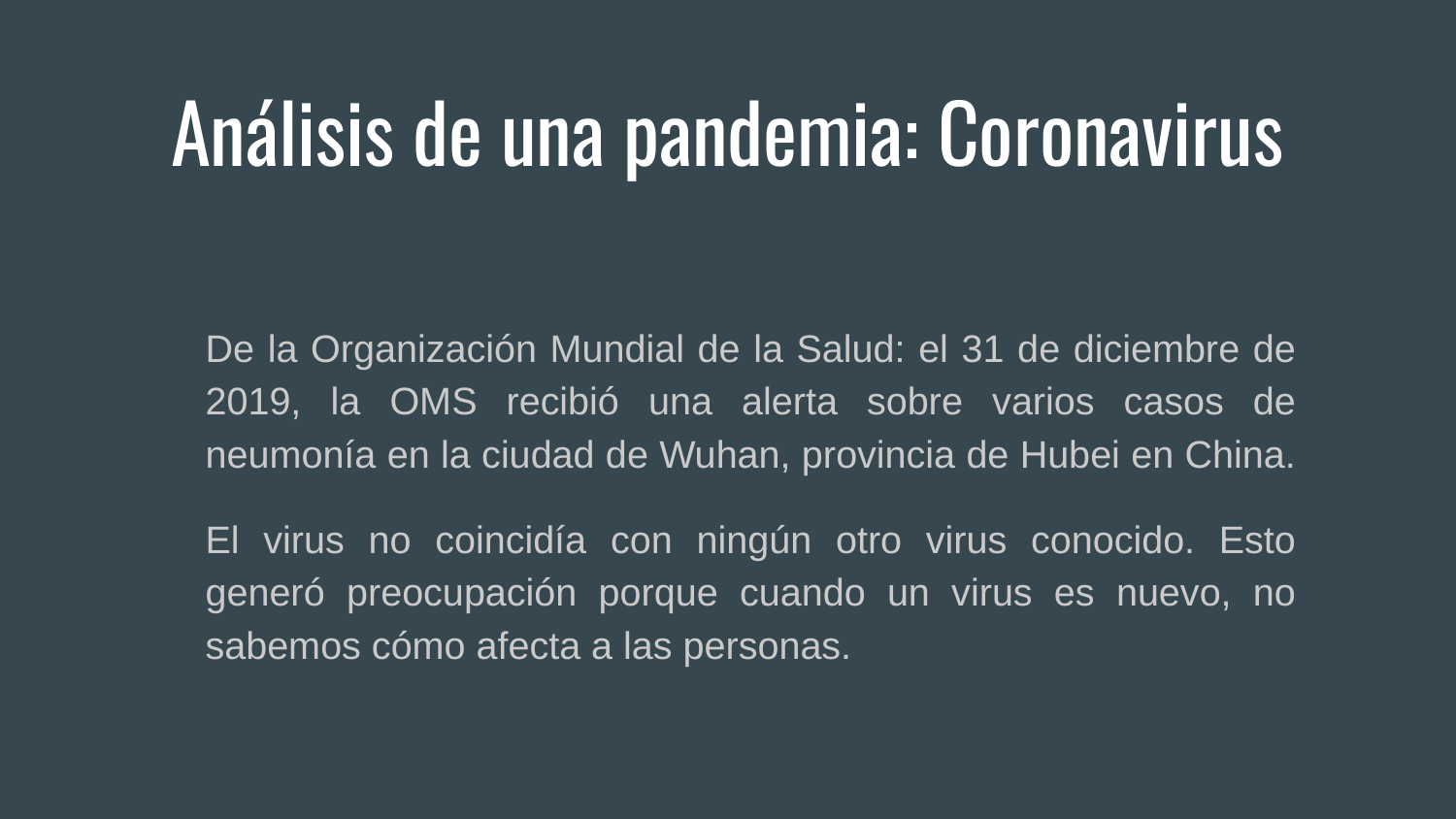

# Análisis de una pandemia: Coronavirus

De la Organización Mundial de la Salud: el 31 de diciembre de 2019, la OMS recibió una alerta sobre varios casos de neumonía en la ciudad de Wuhan, provincia de Hubei en China.
El virus no coincidía con ningún otro virus conocido. Esto generó preocupación porque cuando un virus es nuevo, no sabemos cómo afecta a las personas.